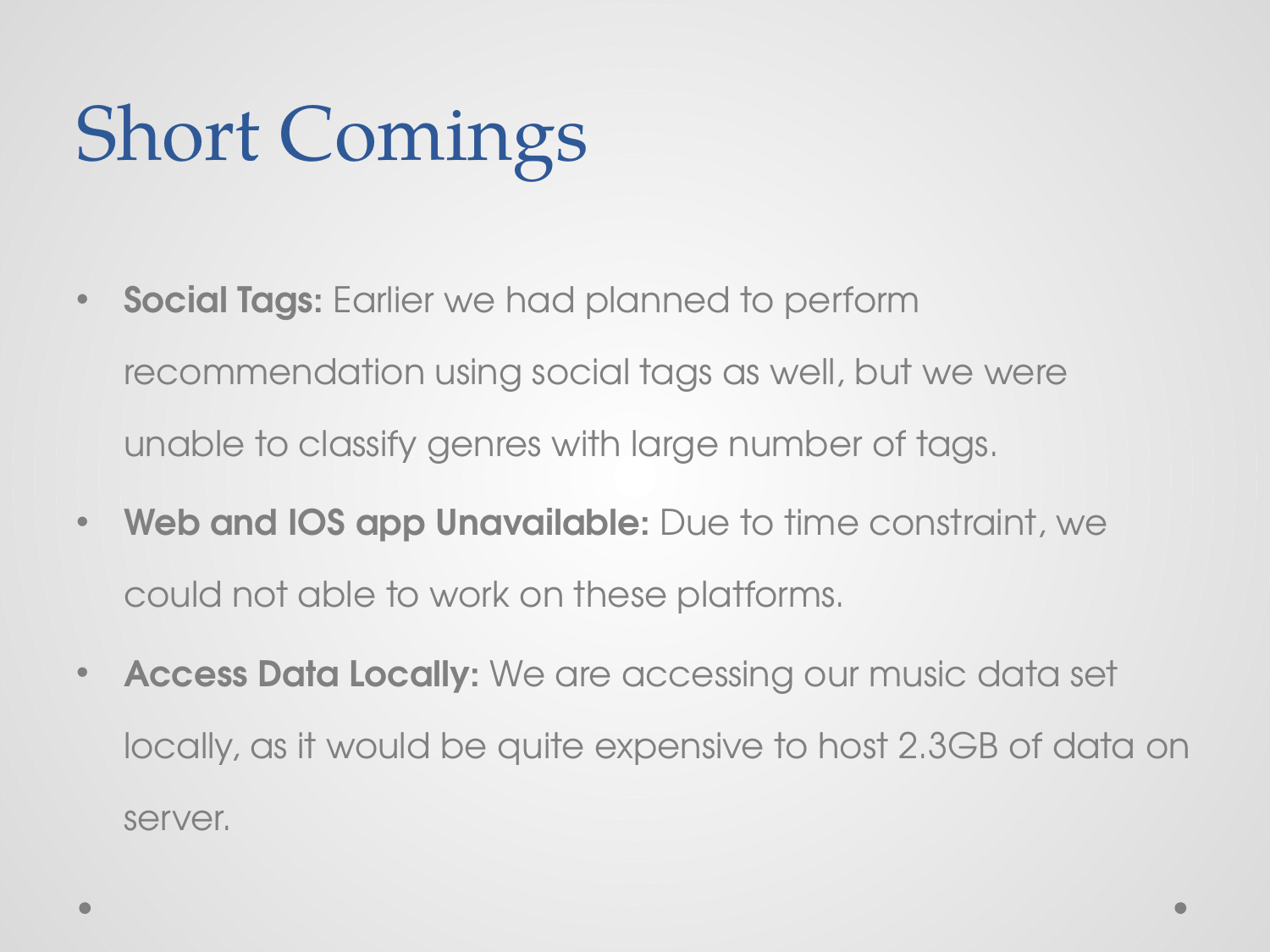

# Short Comings

Social Tags: Earlier we had planned to perform recommendation using social tags as well, but we were unable to classify genres with large number of tags.
Web and IOS app Unavailable: Due to time constraint, we could not able to work on these platforms.
Access Data Locally: We are accessing our music data set locally, as it would be quite expensive to host 2.3GB of data on server.